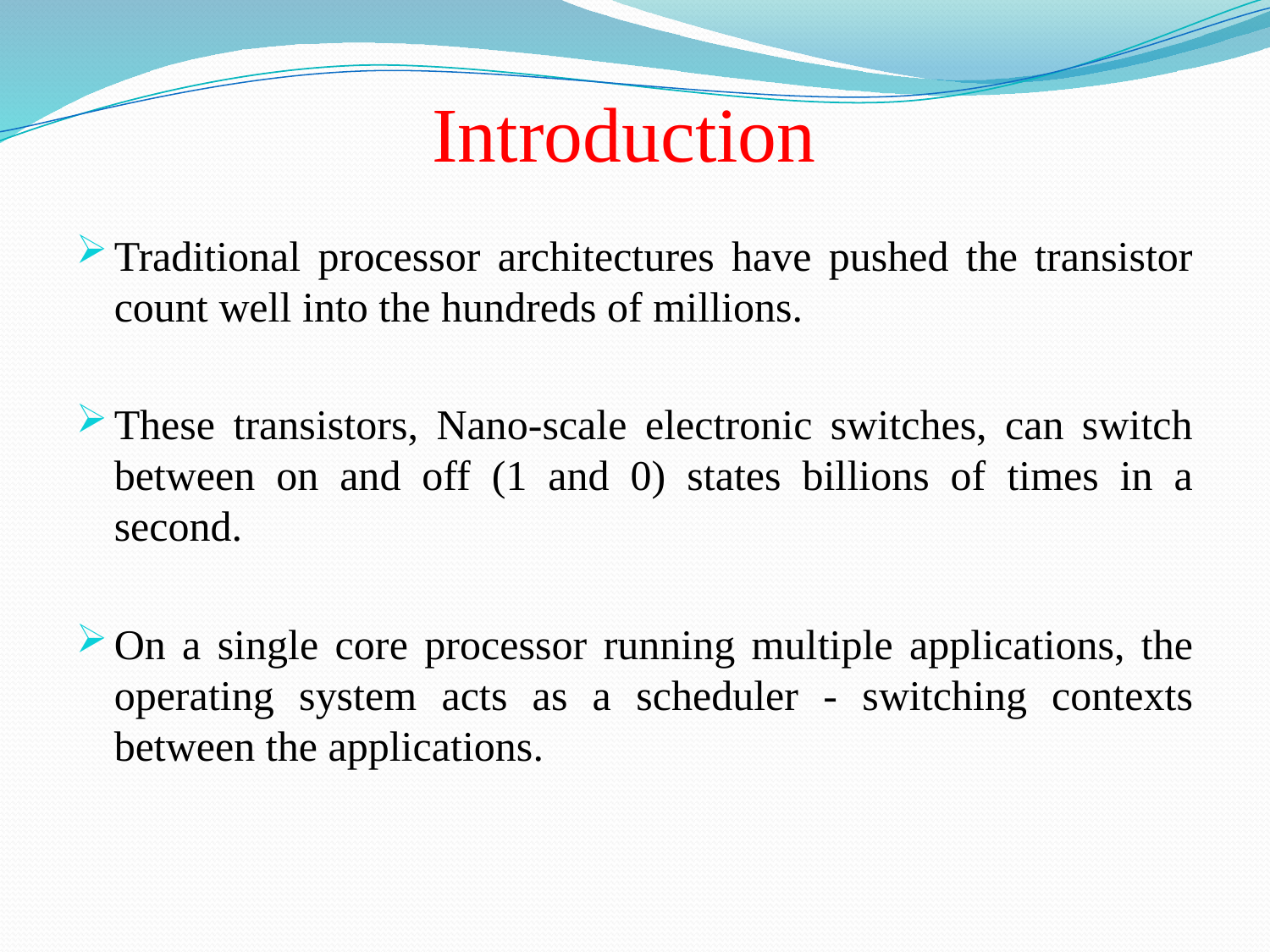

# Introduction
Traditional processor architectures have pushed the transistor count well into the hundreds of millions.

These transistors, Nano-scale electronic switches, can switch between on and off (1 and 0) states billions of times in a second.

On a single core processor running multiple applications, the operating system acts as a scheduler - switching contexts between the applications.